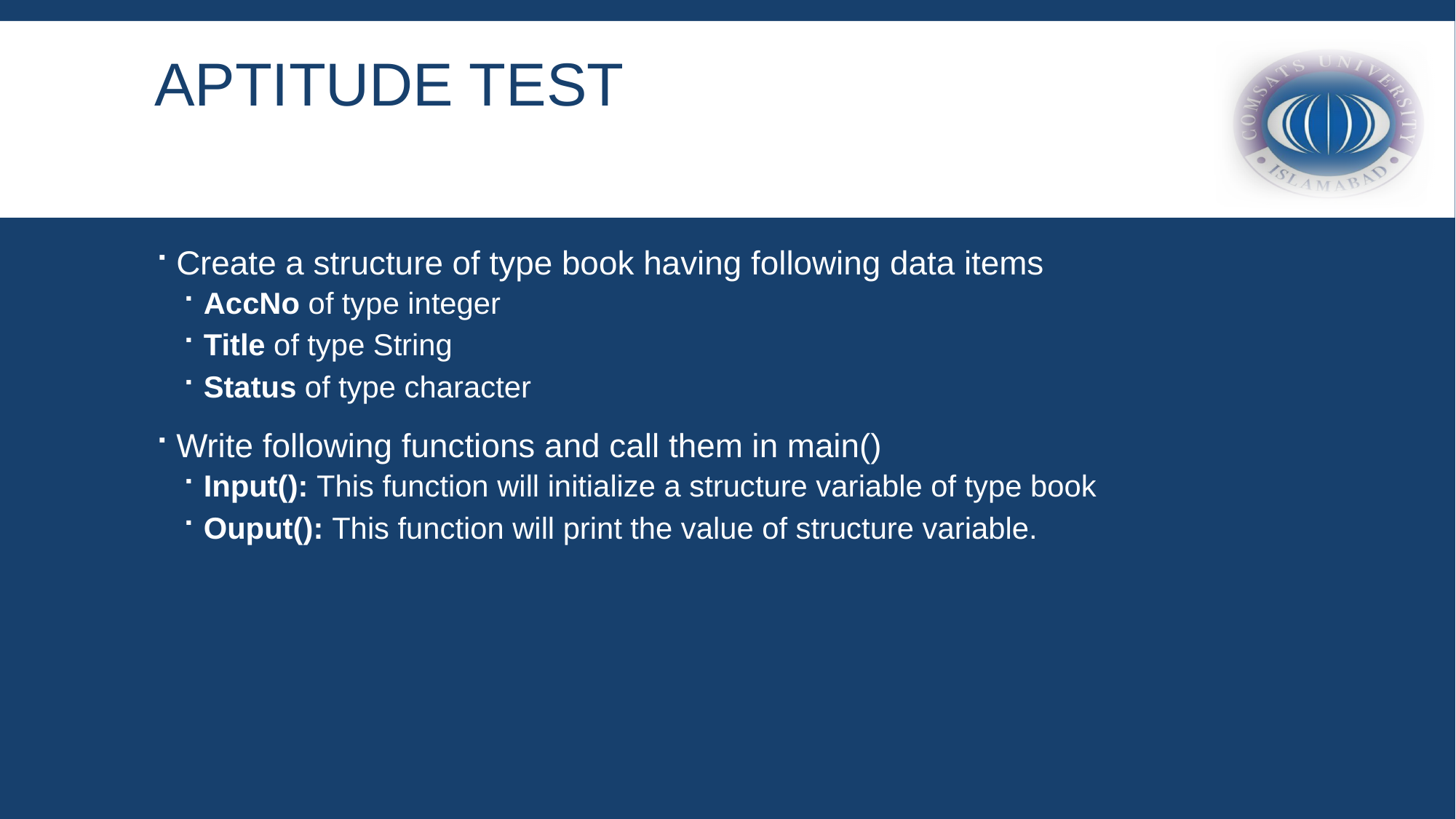

# Aptitude Test
Create a structure of type book having following data items
AccNo of type integer
Title of type String
Status of type character
Write following functions and call them in main()
Input(): This function will initialize a structure variable of type book
Ouput(): This function will print the value of structure variable.